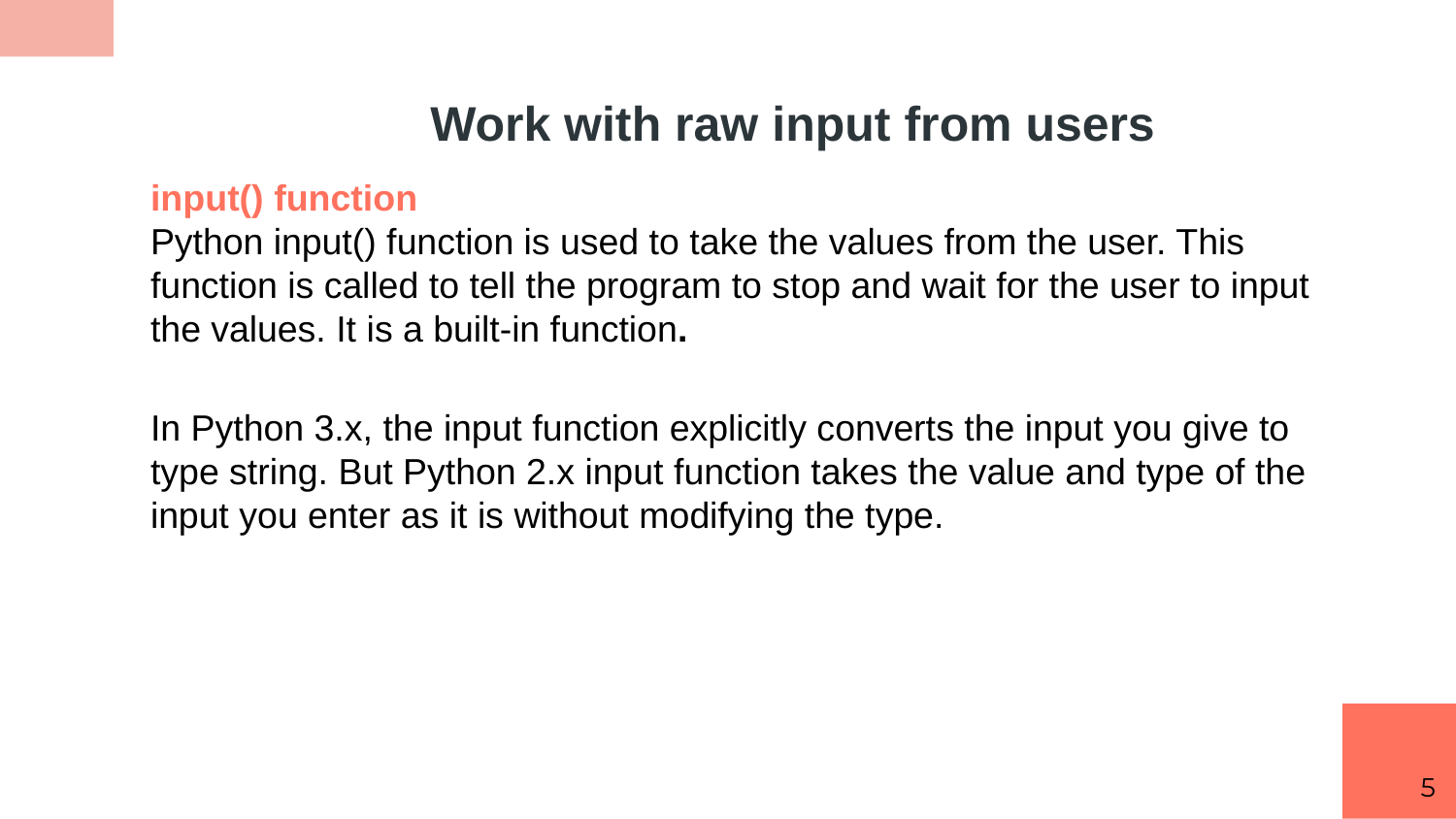

Work with raw input from users
input() function
Python input() function is used to take the values from the user. This function is called to tell the program to stop and wait for the user to input the values. It is a built-in function.

In Python 3.x, the input function explicitly converts the input you give to type string. But Python 2.x input function takes the value and type of the input you enter as it is without modifying the type.
5